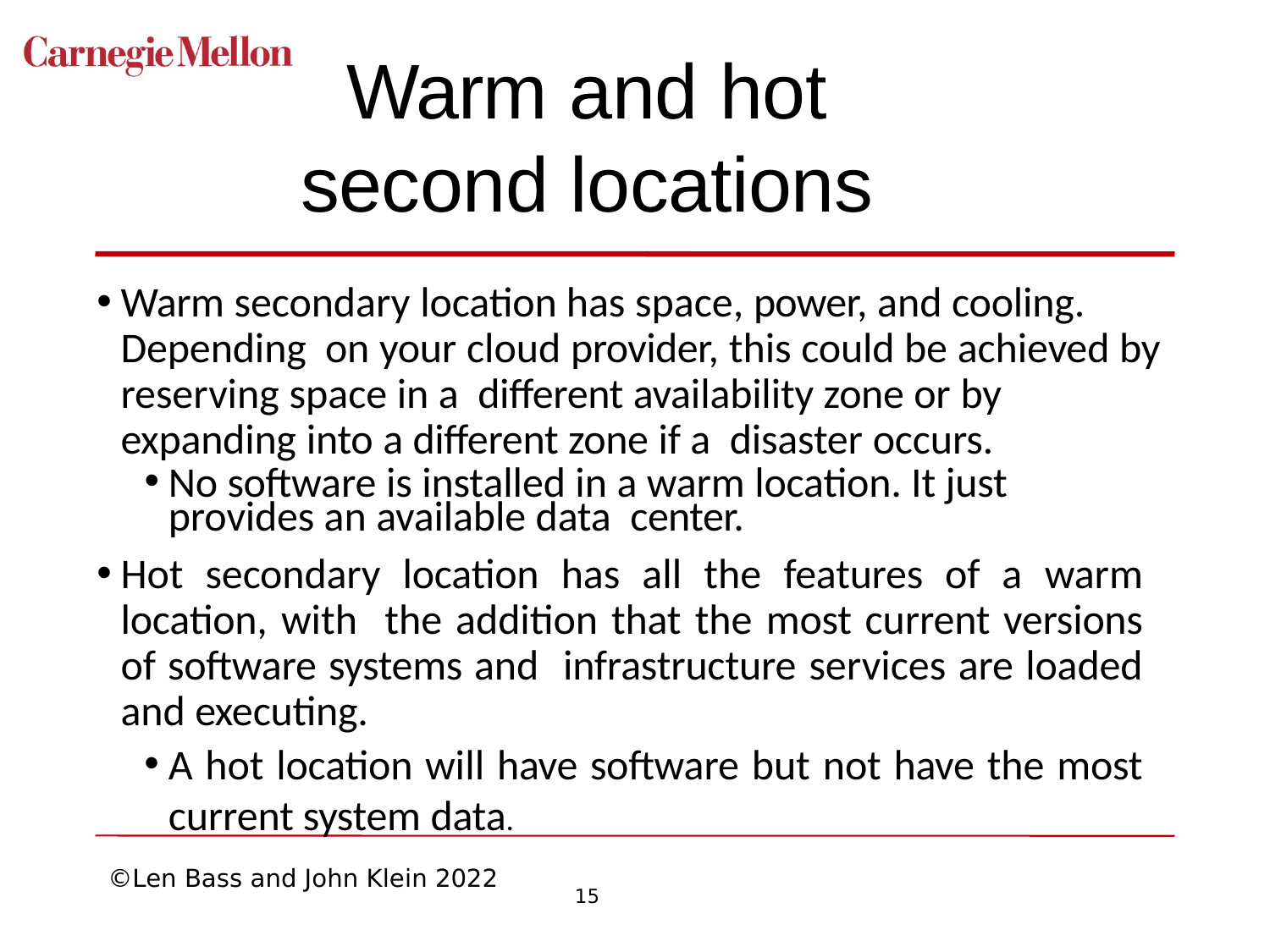

# Warm and hot second locations
Warm secondary location has space, power, and cooling. Depending  on your cloud provider, this could be achieved by reserving space in a  different availability zone or by expanding into a different zone if a  disaster occurs.
No software is installed in a warm location. It just provides an available data  center.
Hot secondary location has all the features of a warm location, with  the addition that the most current versions of software systems and  infrastructure services are loaded and executing.
A hot location will have software but not have the most current system data.
15